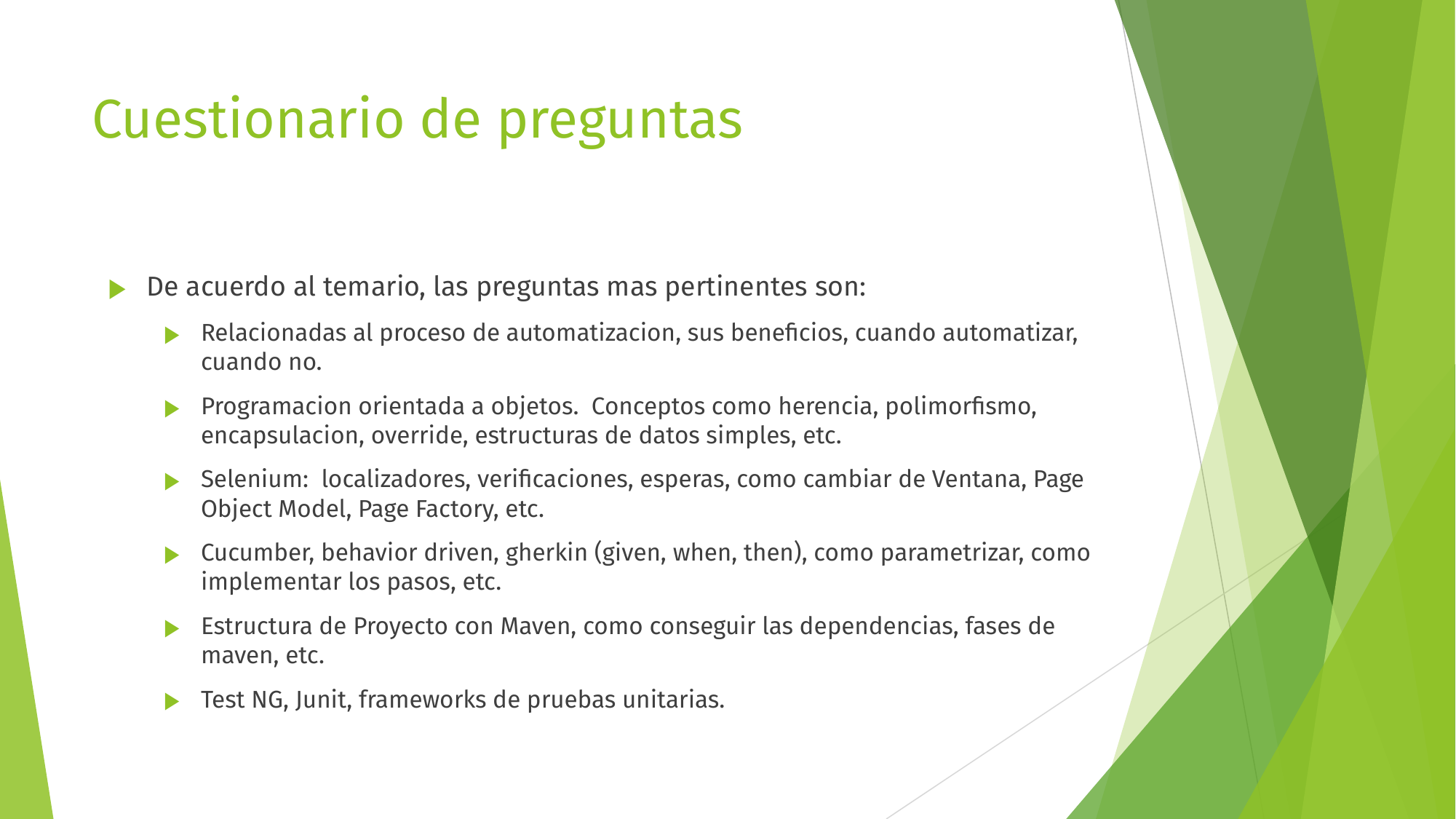

# Cuestionario de preguntas
De acuerdo al temario, las preguntas mas pertinentes son:
Relacionadas al proceso de automatizacion, sus beneficios, cuando automatizar, cuando no.
Programacion orientada a objetos.  Conceptos como herencia, polimorfismo, encapsulacion, override, estructuras de datos simples, etc.
Selenium:  localizadores, verificaciones, esperas, como cambiar de Ventana, Page Object Model, Page Factory, etc.
Cucumber, behavior driven, gherkin (given, when, then), como parametrizar, como implementar los pasos, etc.
Estructura de Proyecto con Maven, como conseguir las dependencias, fases de maven, etc.
Test NG, Junit, frameworks de pruebas unitarias.